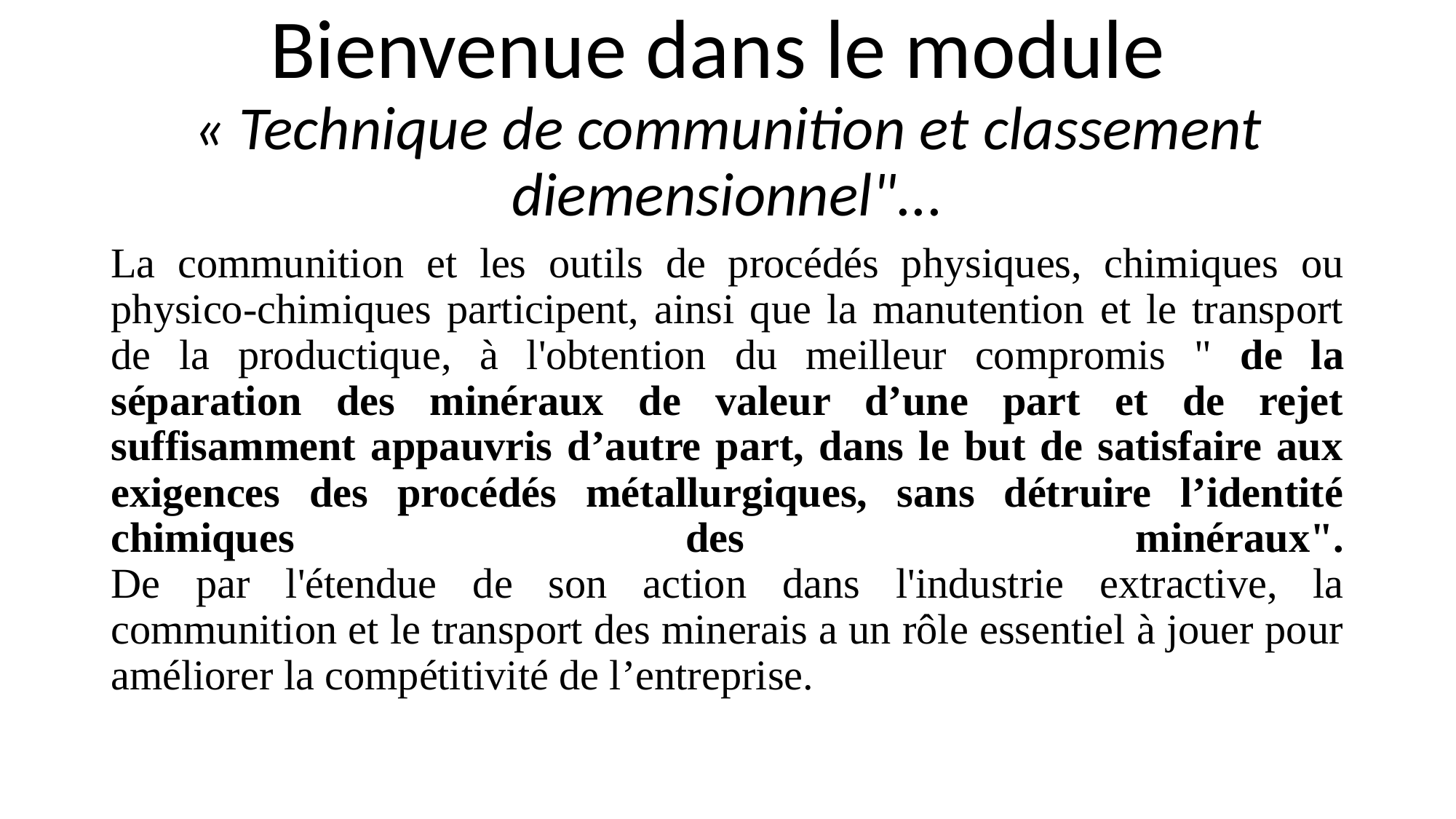

# Bienvenue dans le module « Technique de communition et classement diemensionnel"...
La communition et les outils de procédés physiques, chimiques ou physico-chimiques participent, ainsi que la manutention et le transport de la productique, à l'obtention du meilleur compromis " de la séparation des minéraux de valeur d’une part et de rejet suffisamment appauvris d’autre part, dans le but de satisfaire aux exigences des procédés métallurgiques, sans détruire l’identité chimiques des minéraux".
De par l'étendue de son action dans l'industrie extractive, la communition et le transport des minerais a un rôle essentiel à jouer pour améliorer la compétitivité de l’entreprise.